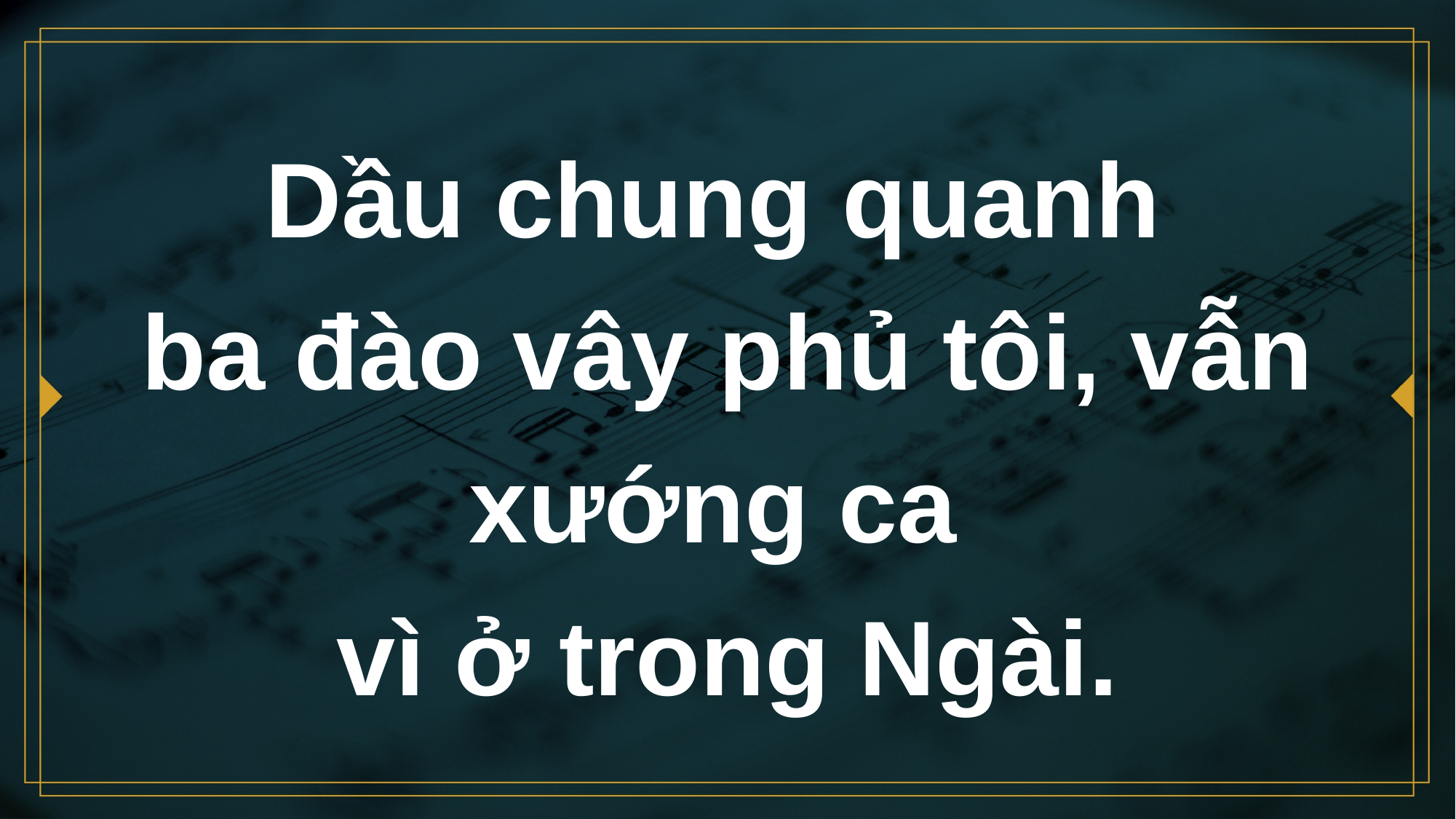

# Dầu chung quanh ba đào vây phủ tôi, vẫn xướng ca vì ở trong Ngài.